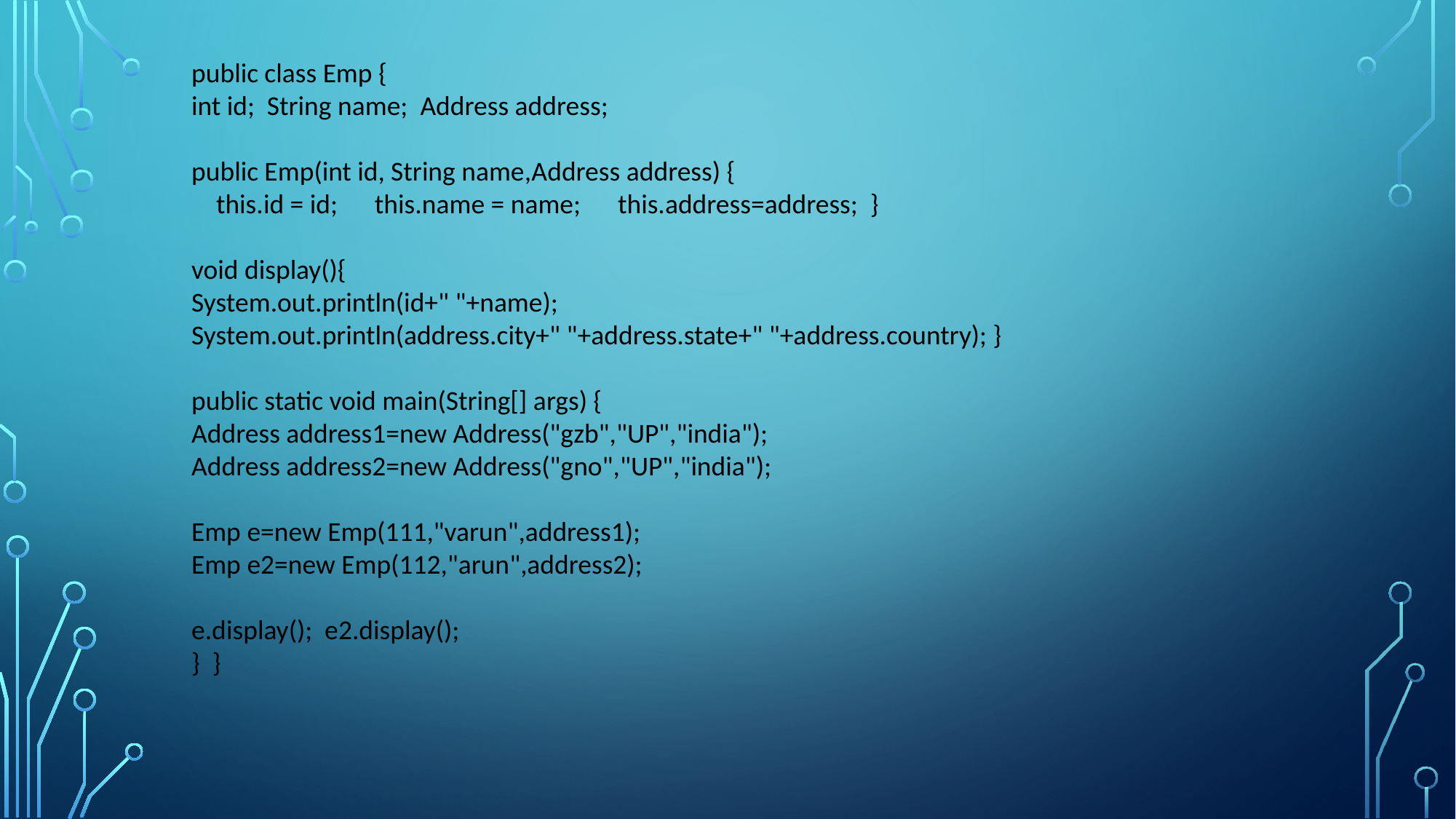

public class Emp {
int id;  String name;  Address address;

public Emp(int id, String name,Address address) {
    this.id = id;      this.name = name;      this.address=address;  }

void display(){
System.out.println(id+" "+name);
System.out.println(address.city+" "+address.state+" "+address.country); }

public static void main(String[] args) {
Address address1=new Address("gzb","UP","india");
Address address2=new Address("gno","UP","india");

Emp e=new Emp(111,"varun",address1);
Emp e2=new Emp(112,"arun",address2);

e.display();  e2.display();
}  }